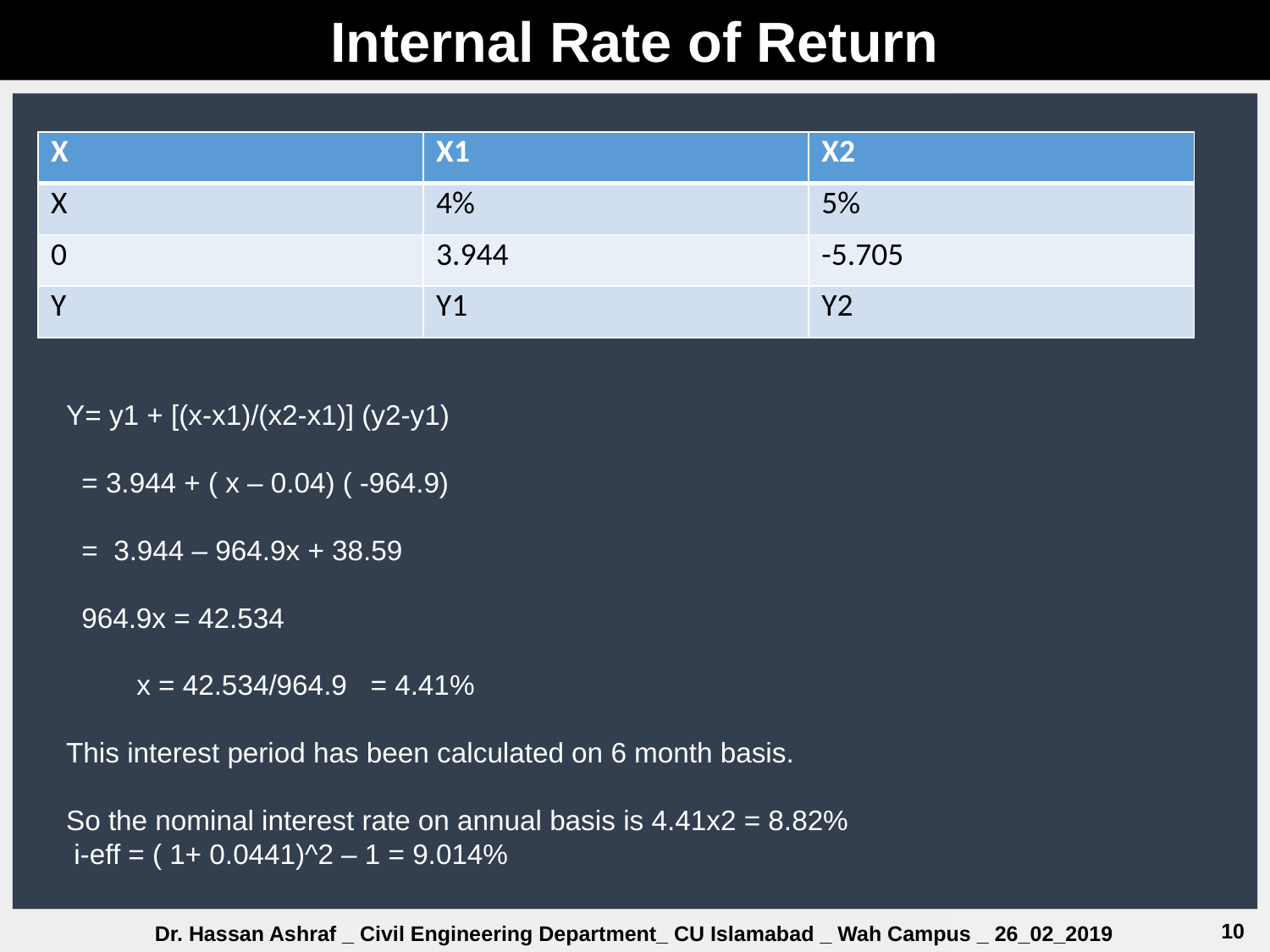

Internal Rate of Return

| X | X1 | X2 |
| --- | --- | --- |
| X | 4% | 5% |
| 0 | 3.944 | -5.705 |
| Y | Y1 | Y2 |
Y= y1 + [(x-x1)/(x2-x1)] (y2-y1)

  = 3.944 + ( x – 0.04) ( -964.9)

  =  3.944 – 964.9x + 38.59

  964.9x = 42.534

         x = 42.534/964.9   = 4.41%

This interest period has been calculated on 6 month basis.

So the nominal interest rate on annual basis is 4.41x2 = 8.82%
 i-eff = ( 1+ 0.0441)^2 – 1 = 9.014%

10
Dr. Hassan Ashraf _ Civil Engineering Department_ CU Islamabad _ Wah Campus _ 26_02_2019